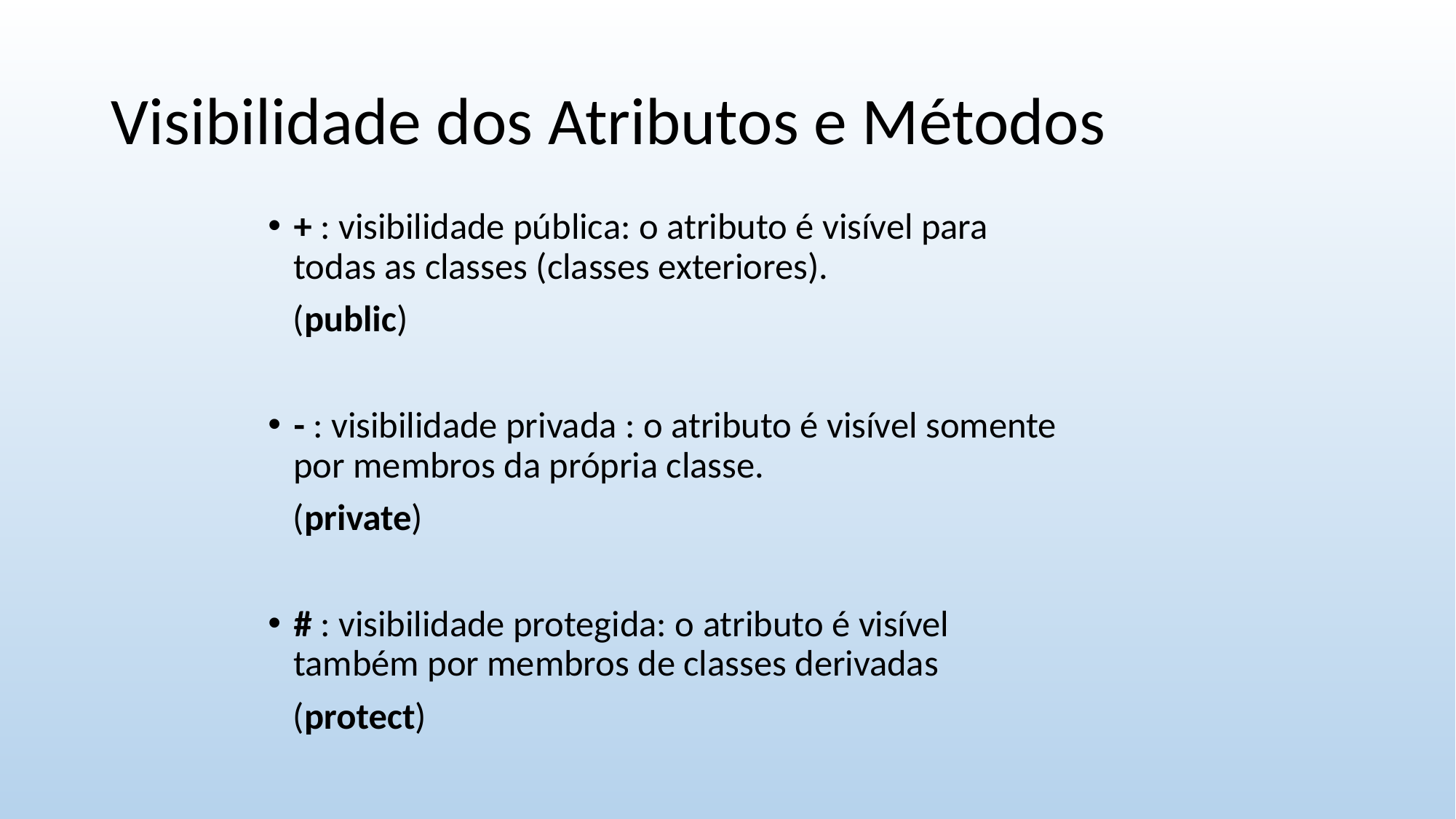

# Visibilidade dos Atributos e Métodos
+ : visibilidade pública: o atributo é visível para todas as classes (classes exteriores).
   (public)

- : visibilidade privada : o atributo é visível somente por membros da própria classe.
   (private)

# : visibilidade protegida: o atributo é visível também por membros de classes derivadas
   (protect)